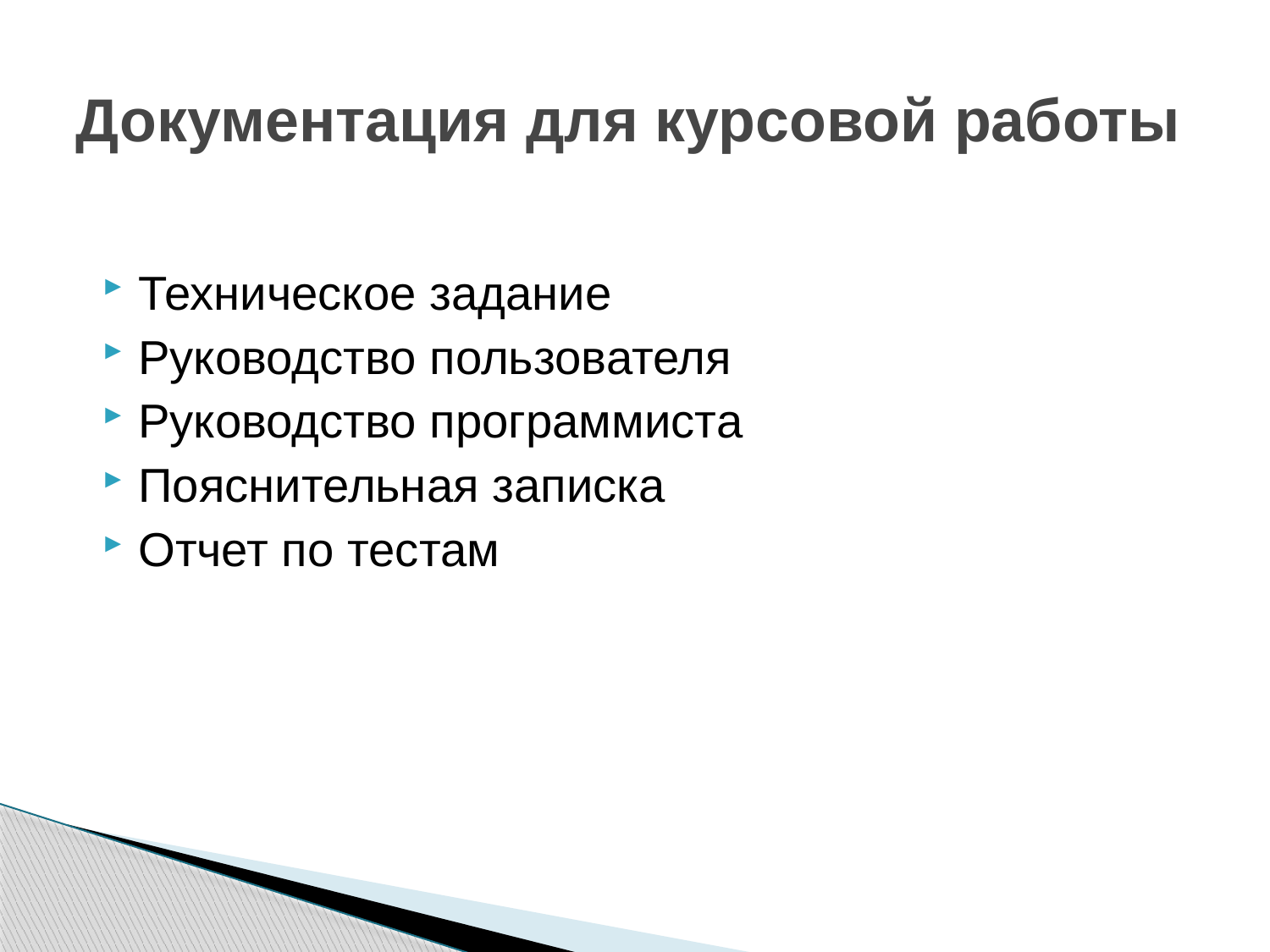

# Документация для курсовой работы
Техническое задание
Руководство пользователя
Руководство программиста
Пояснительная записка
Отчет по тестам